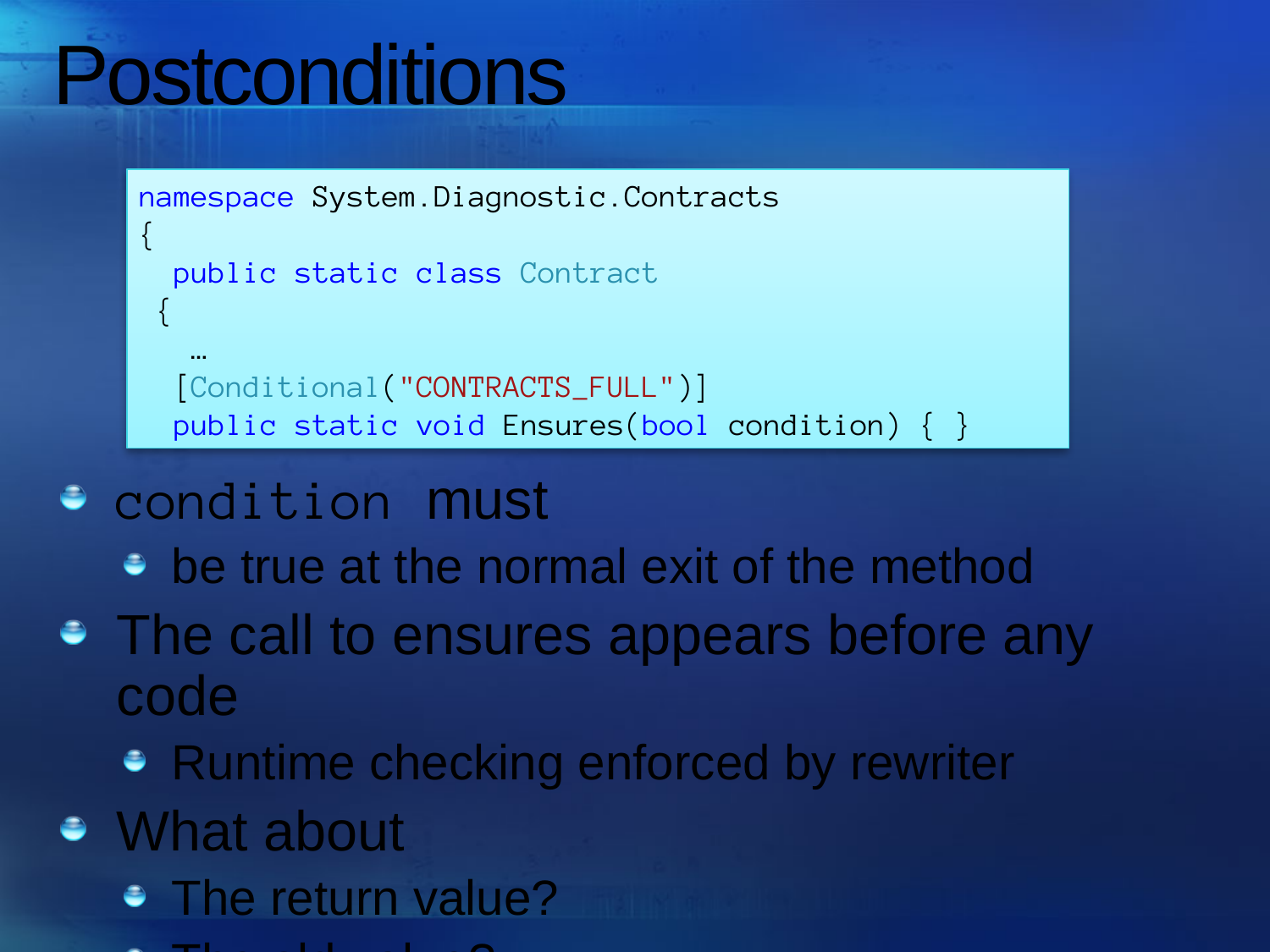

# Postconditions
namespace System.Diagnostic.Contracts
{
  public static class Contract
 {
   …
  [Conditional("CONTRACTS_FULL")]
  public static void Ensures(bool condition) { }

condition must
be true at the normal exit of the method
The call to ensures appears before any code
Runtime checking enforced by rewriter
What about
The return value?
The old value?